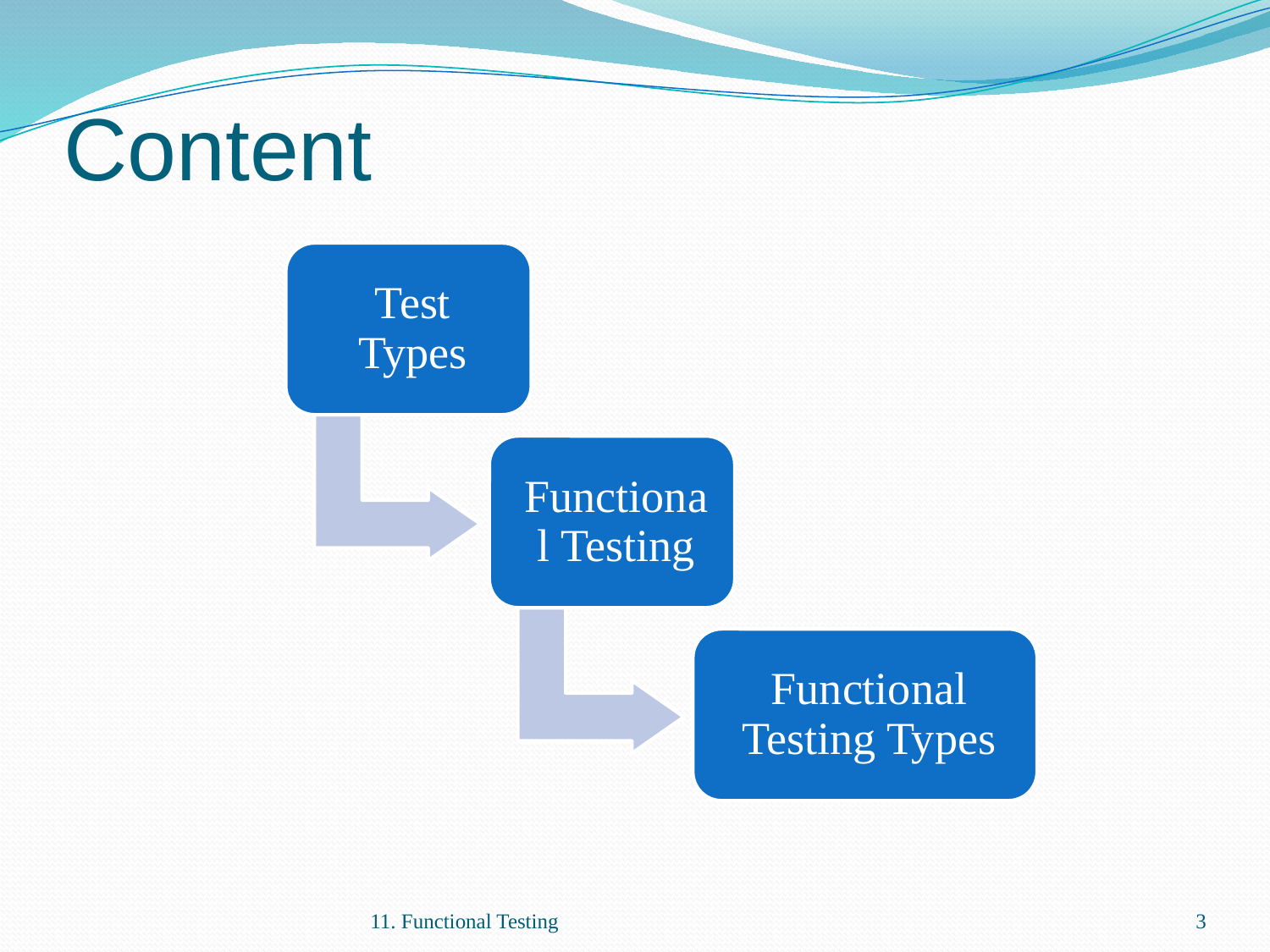

# Content
Test Types
Functional Testing
Functional Testing Types
11. Functional Testing
3